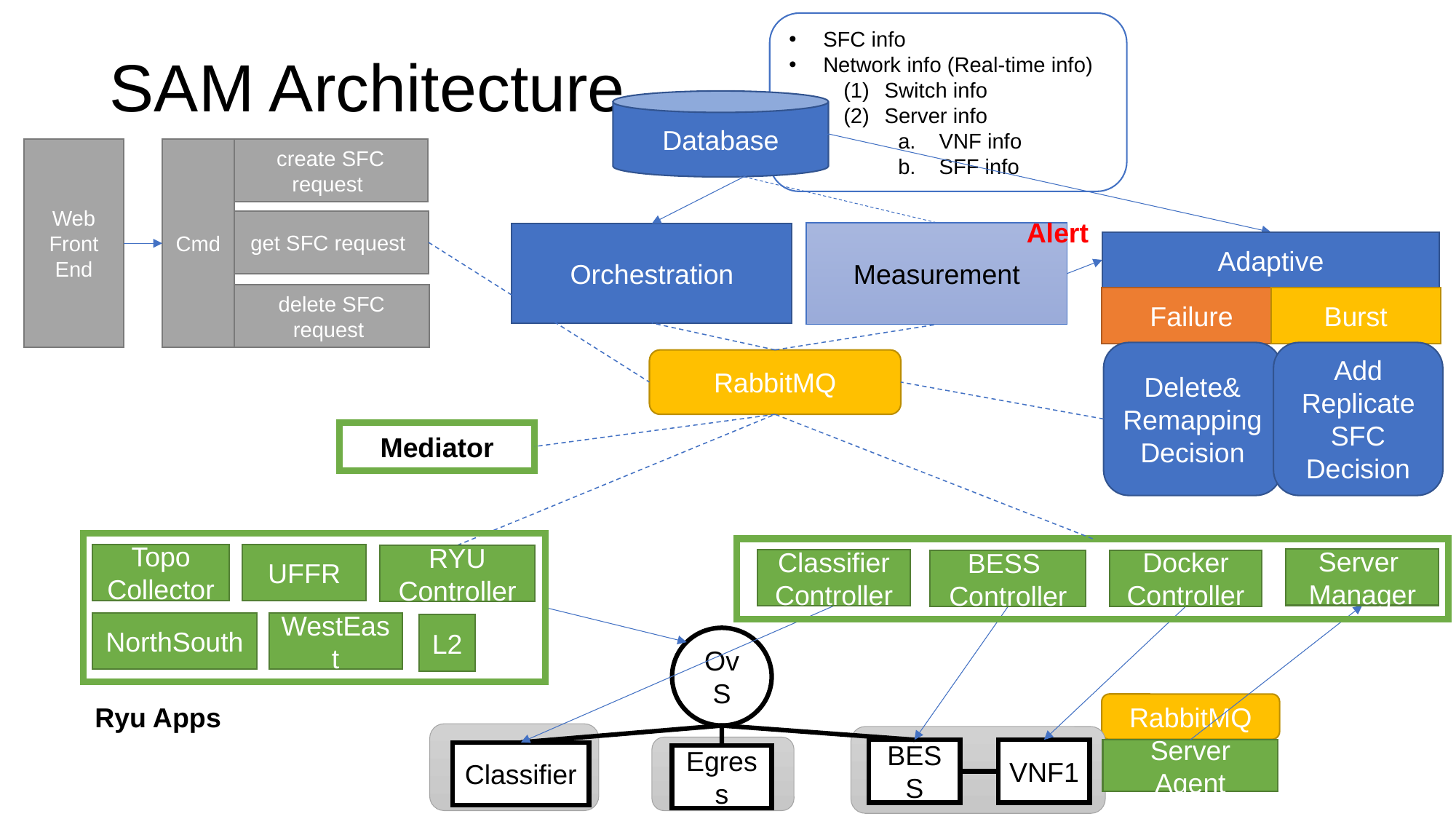

# SAM Architecture
SFC info
Network info (Real-time info)
Switch info
Server info
VNF info
SFF info
Database
create SFC request
Web
Front
End
Cmd
Alert
get SFC request
Measurement
Orchestration
Adaptive
Failure
Burst
Delete&
Remapping
Decision
Add Replicate SFC Decision
delete SFC request
RabbitMQ
Mediator

UFFR
Topo
Collector
RYU Controller
NorthSouth
WestEast
L2

Server
Manager
Classifier
Controller
Docker
Controller
BESS
Controller
OvS
RabbitMQ
Ryu Apps

BESS
VNF1
Server Agent
Classifier
Egress